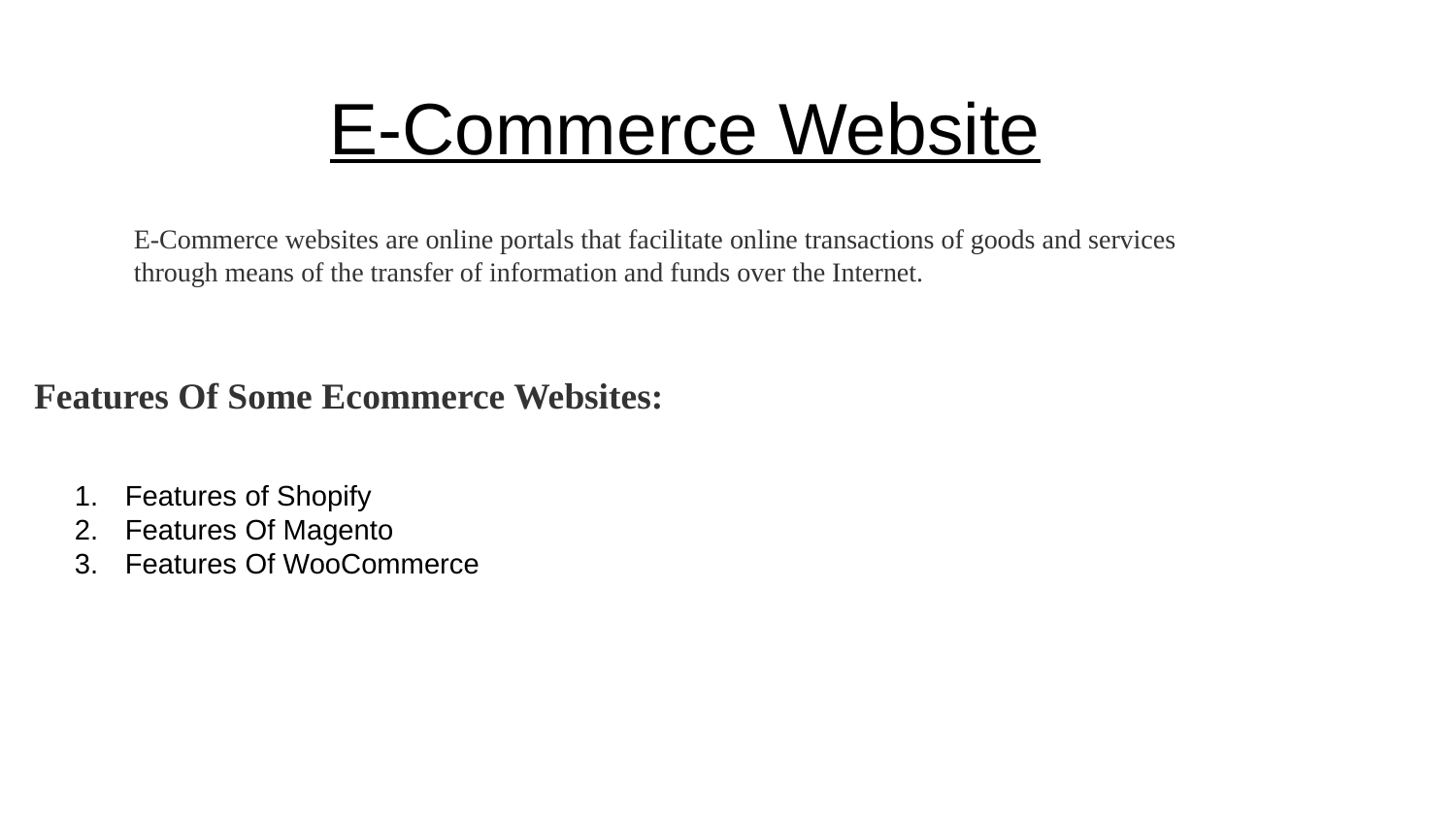

# E-Commerce Website
E-Commerce websites are online portals that facilitate online transactions of goods and services through means of the transfer of information and funds over the Internet.
Features Of Some Ecommerce Websites:
Features of Shopify
Features Of Magento
Features Of WooCommerce